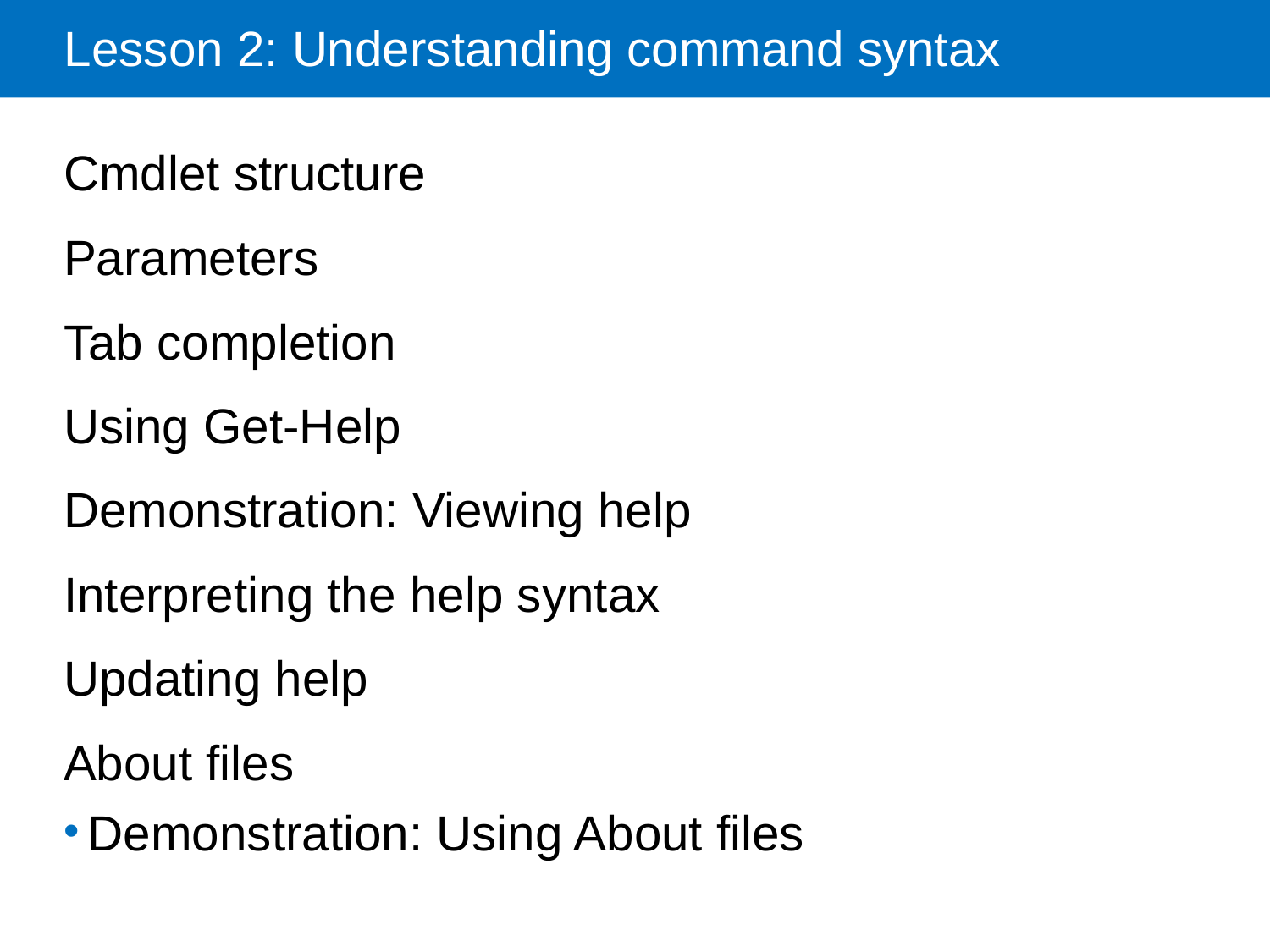

# Lesson 2: Understanding command syntax
Cmdlet structure
Parameters
Tab completion
Using Get-Help
Demonstration: Viewing help
Interpreting the help syntax
Updating help
About files
Demonstration: Using About files